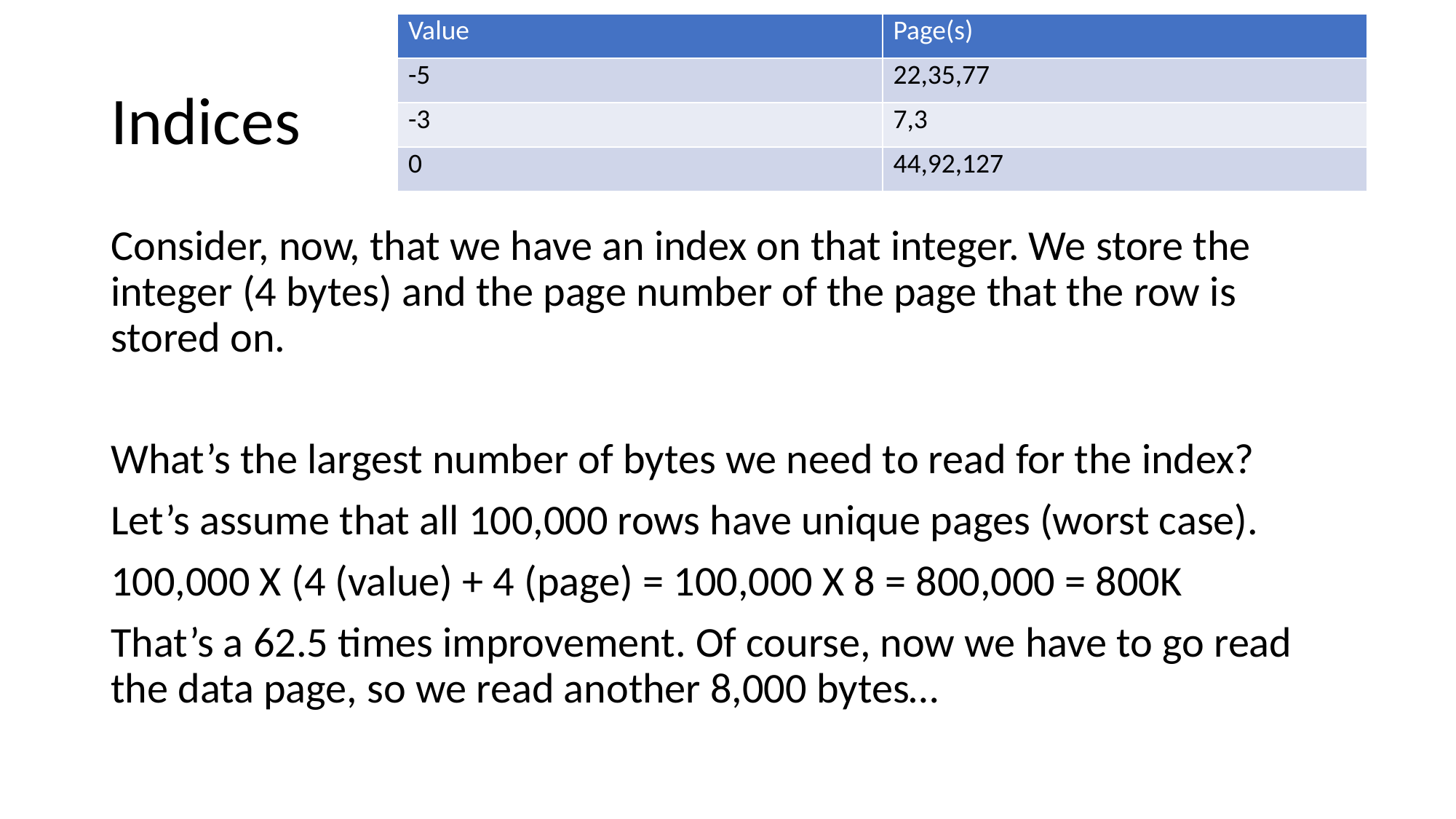

| Value | Page(s) |
| --- | --- |
| -5 | 22,35,77 |
| -3 | 7,3 |
| 0 | 44,92,127 |
# Indices
Consider, now, that we have an index on that integer. We store the integer (4 bytes) and the page number of the page that the row is stored on.

What’s the largest number of bytes we need to read for the index?
Let’s assume that all 100,000 rows have unique pages (worst case).
100,000 X (4 (value) + 4 (page) = 100,000 X 8 = 800,000 = 800K
That’s a 62.5 times improvement. Of course, now we have to go read the data page, so we read another 8,000 bytes…